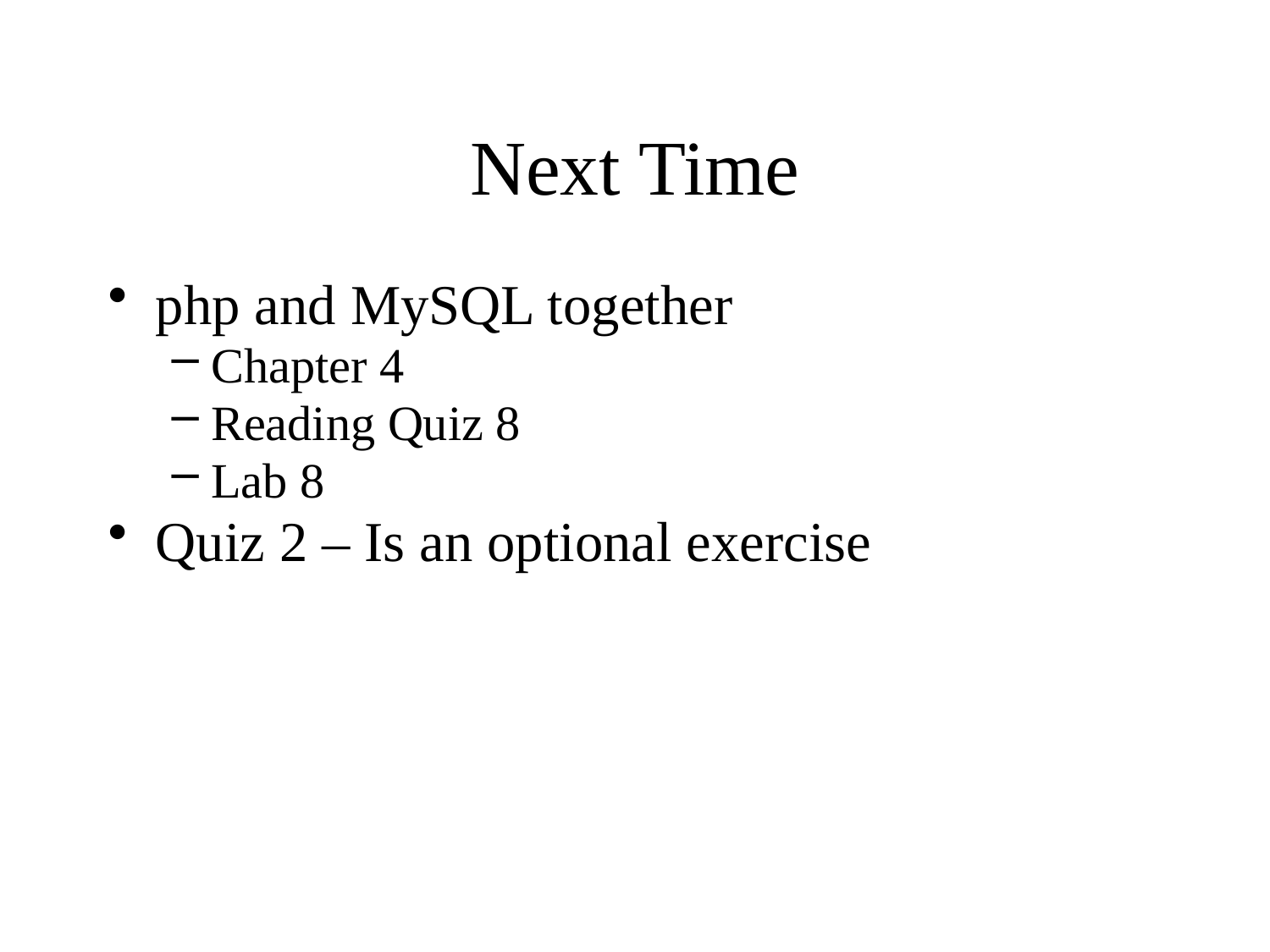

# Next Time
php and MySQL together
Chapter 4
Reading Quiz 8
Lab 8
Quiz 2 – Is an optional exercise